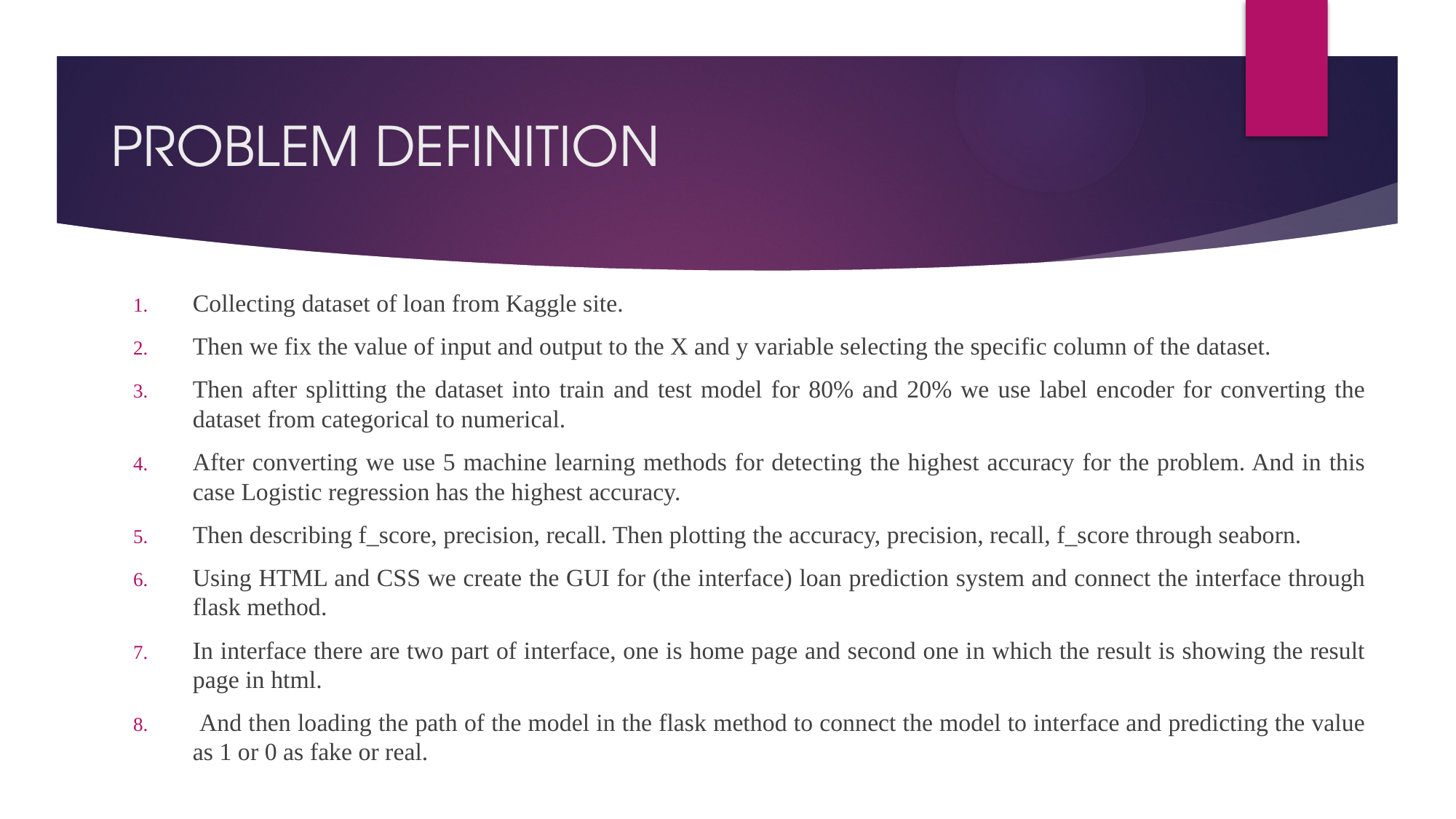

# PROBLEM DEFINITION
Collecting dataset of loan from Kaggle site.
Then we fix the value of input and output to the X and y variable selecting the specific column of the dataset.
Then after splitting the dataset into train and test model for 80% and 20% we use label encoder for converting the dataset from categorical to numerical.
After converting we use 5 machine learning methods for detecting the highest accuracy for the problem. And in this case Logistic regression has the highest accuracy.
Then describing f_score, precision, recall. Then plotting the accuracy, precision, recall, f_score through seaborn.
Using HTML and CSS we create the GUI for (the interface) loan prediction system and connect the interface through flask method.
In interface there are two part of interface, one is home page and second one in which the result is showing the result page in html.
 And then loading the path of the model in the flask method to connect the model to interface and predicting the value as 1 or 0 as fake or real.